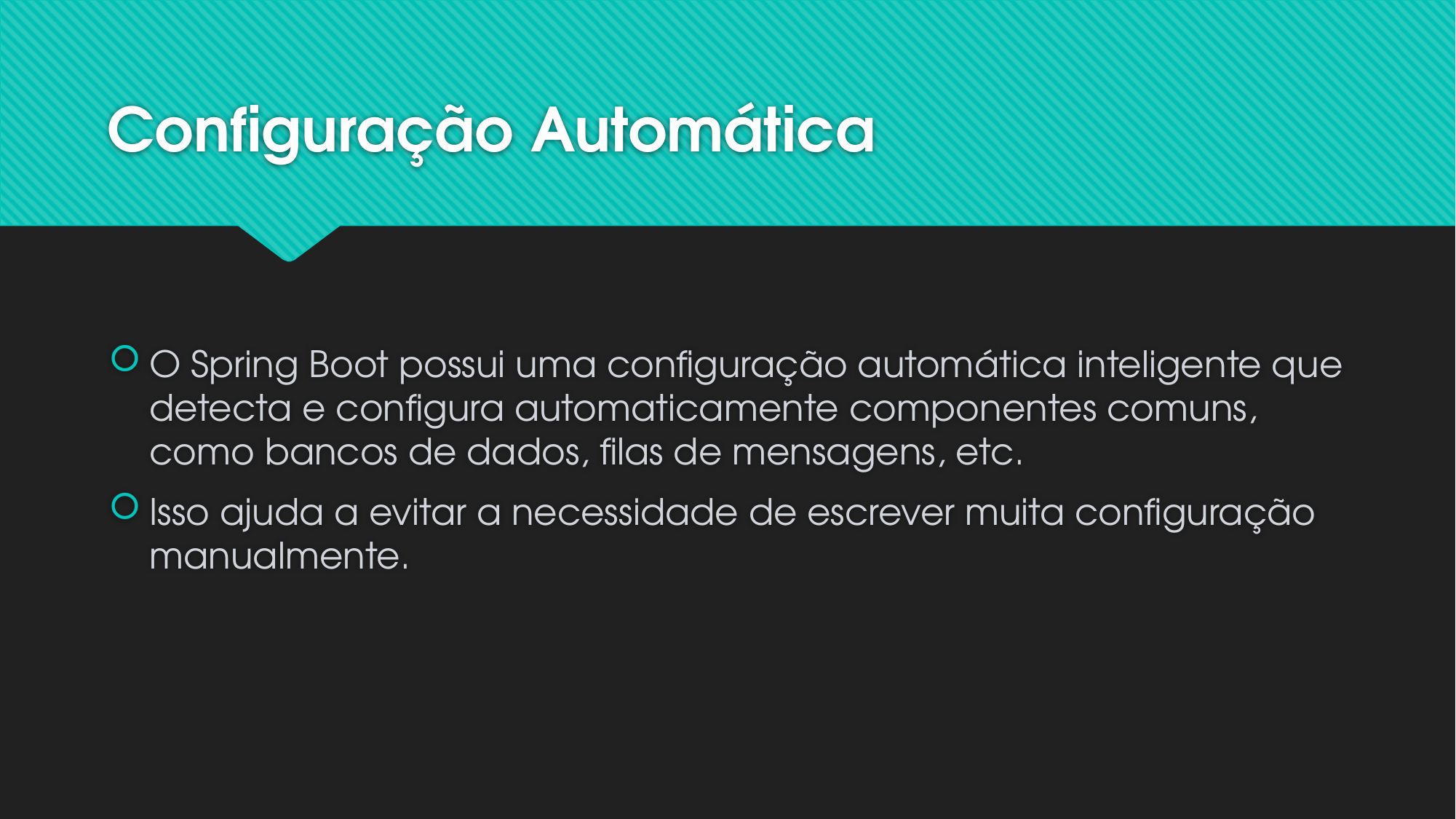

# Configuração Automática
O Spring Boot possui uma configuração automática inteligente que detecta e configura automaticamente componentes comuns, como bancos de dados, filas de mensagens, etc.
Isso ajuda a evitar a necessidade de escrever muita configuração manualmente.